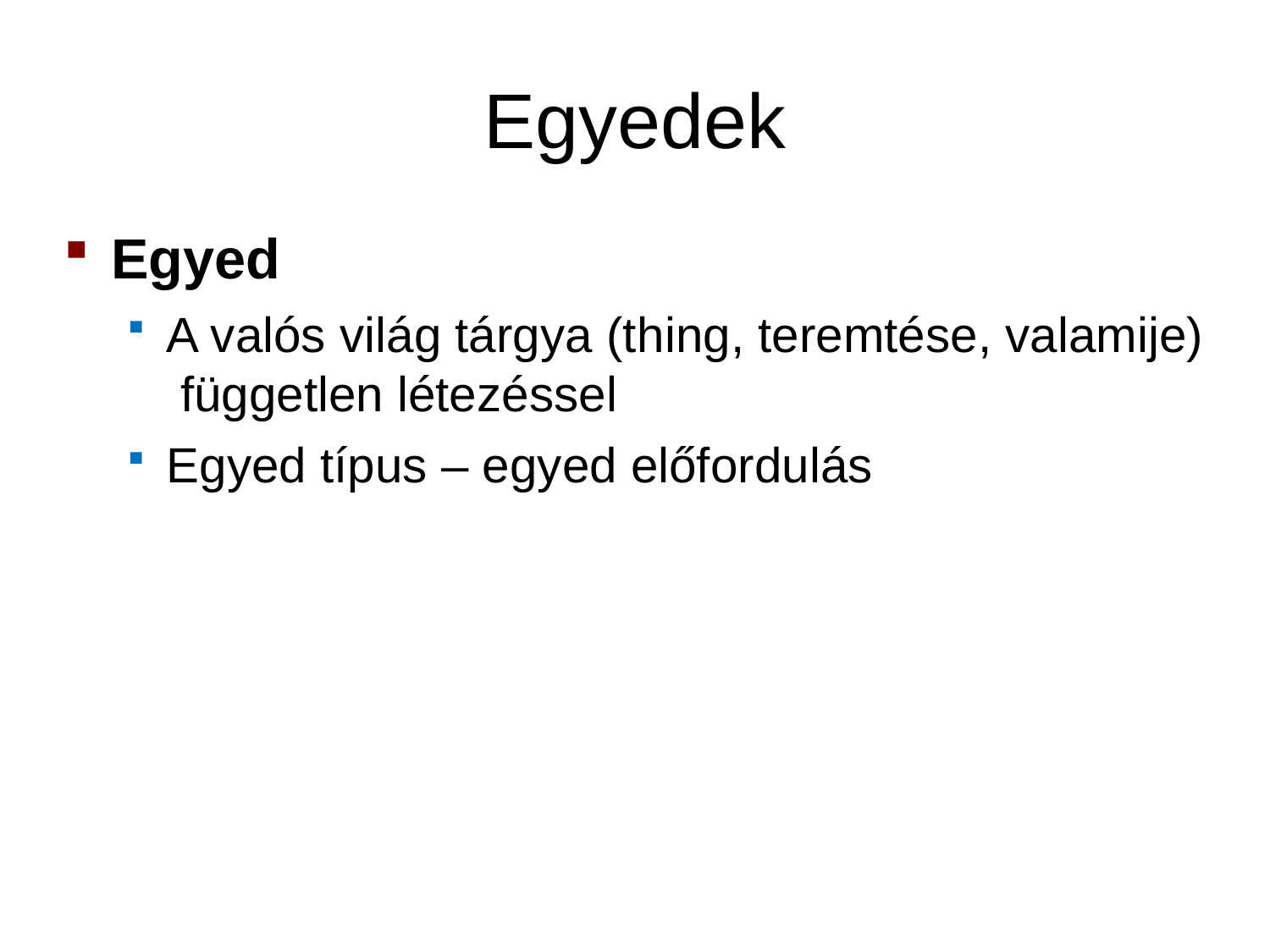

# Egyedek
Egyed
A valós világ tárgya (thing, teremtése, valamije)  független létezéssel
Egyed típus – egyed előfordulás